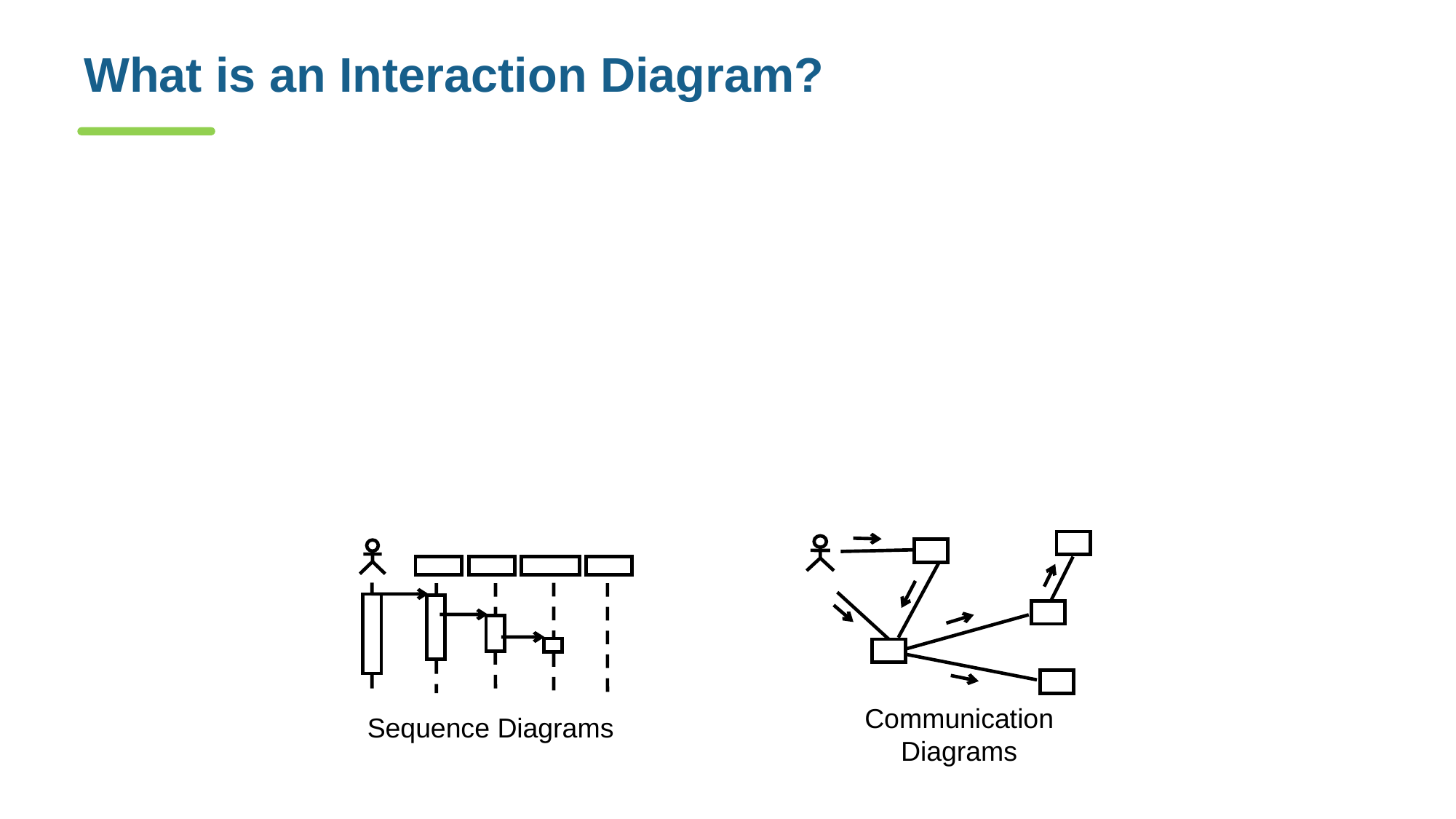

# What is an Interaction Diagram?
Generic term that applies to several diagrams that emphasize object interactions
Sequence Diagram
Time oriented view of object interaction
Communication Diagram
Structural view of messaging objects

Communication Diagrams

Sequence Diagrams
159